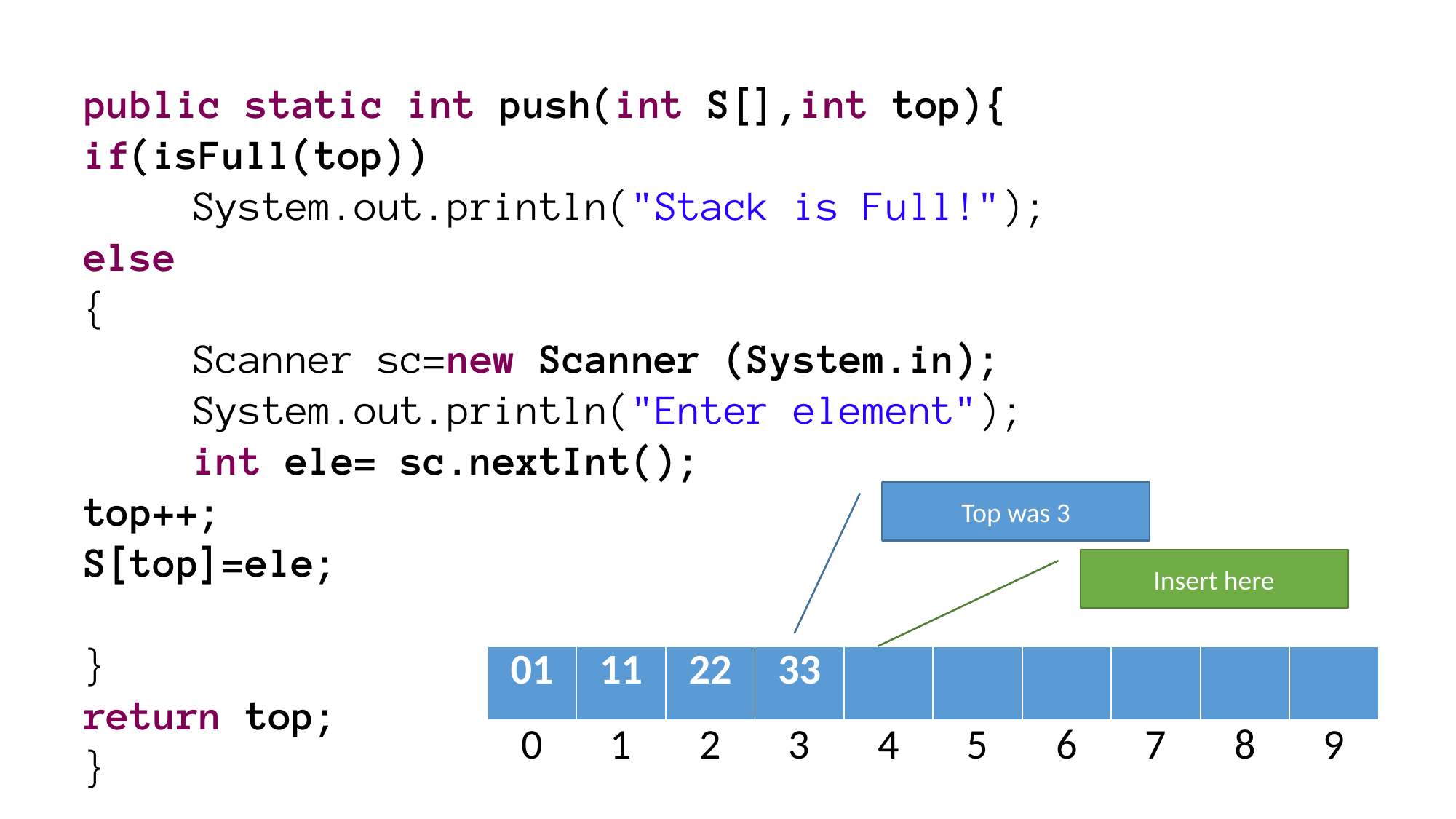

public static int push(int S[],int top){
if(isFull(top))
	System.out.println("Stack is Full!");
else
{
	Scanner sc=new Scanner (System.in);
	System.out.println("Enter element");
	int ele= sc.nextInt();
top++;
S[top]=ele;

}
return top;
}
Top was 3
Insert here
| 01 | 11 | 22 | 33 |  |  |  |  |  |  |
| --- | --- | --- | --- | --- | --- | --- | --- | --- | --- |
| 0 | 1 | 2 | 3 | 4 | 5 | 6 | 7 | 8 | 9 |